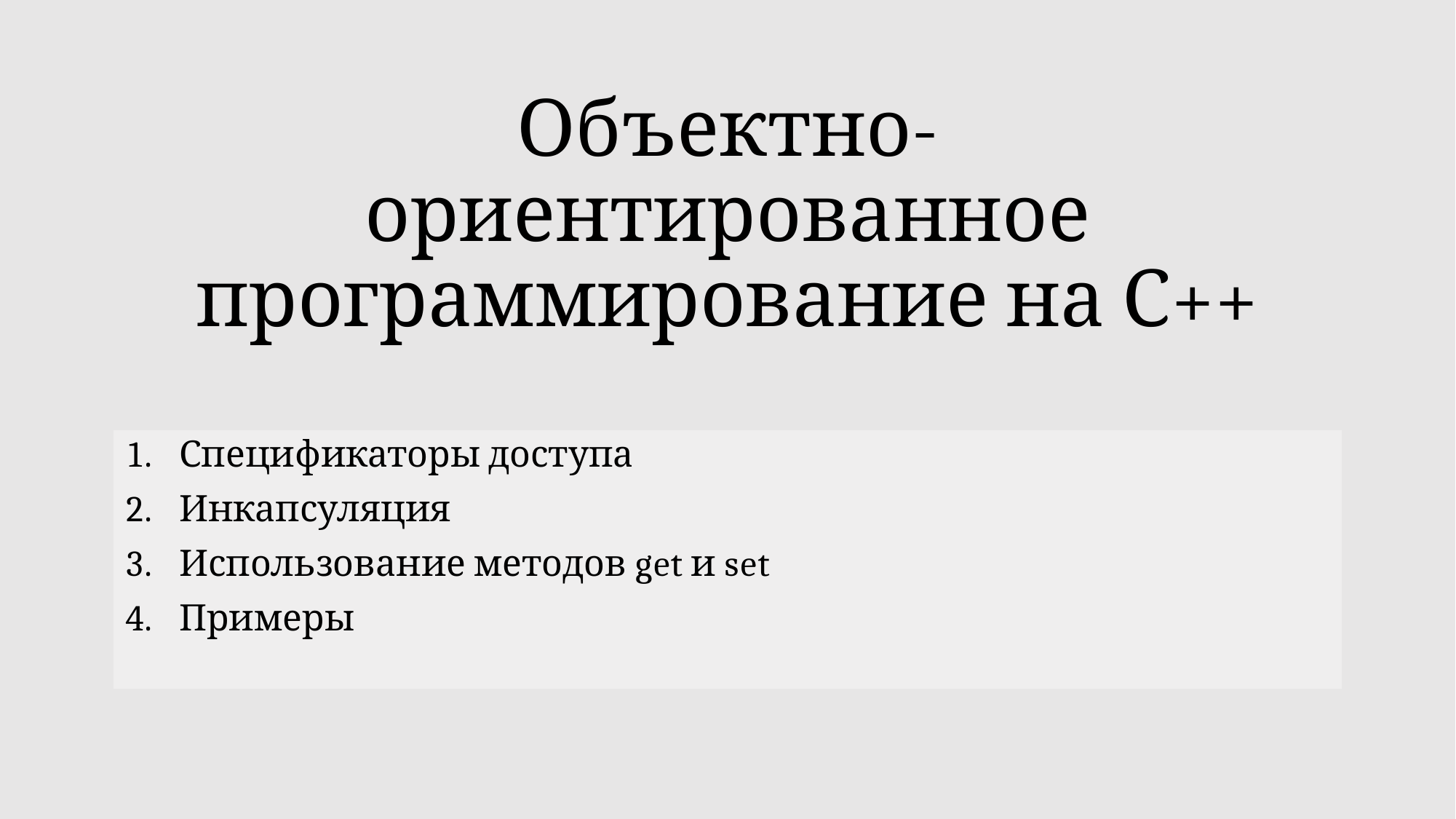

# Объектно-ориентированное программирование на С++
Спецификаторы доступа
Инкапсуляция
Использование методов get и set
Примеры